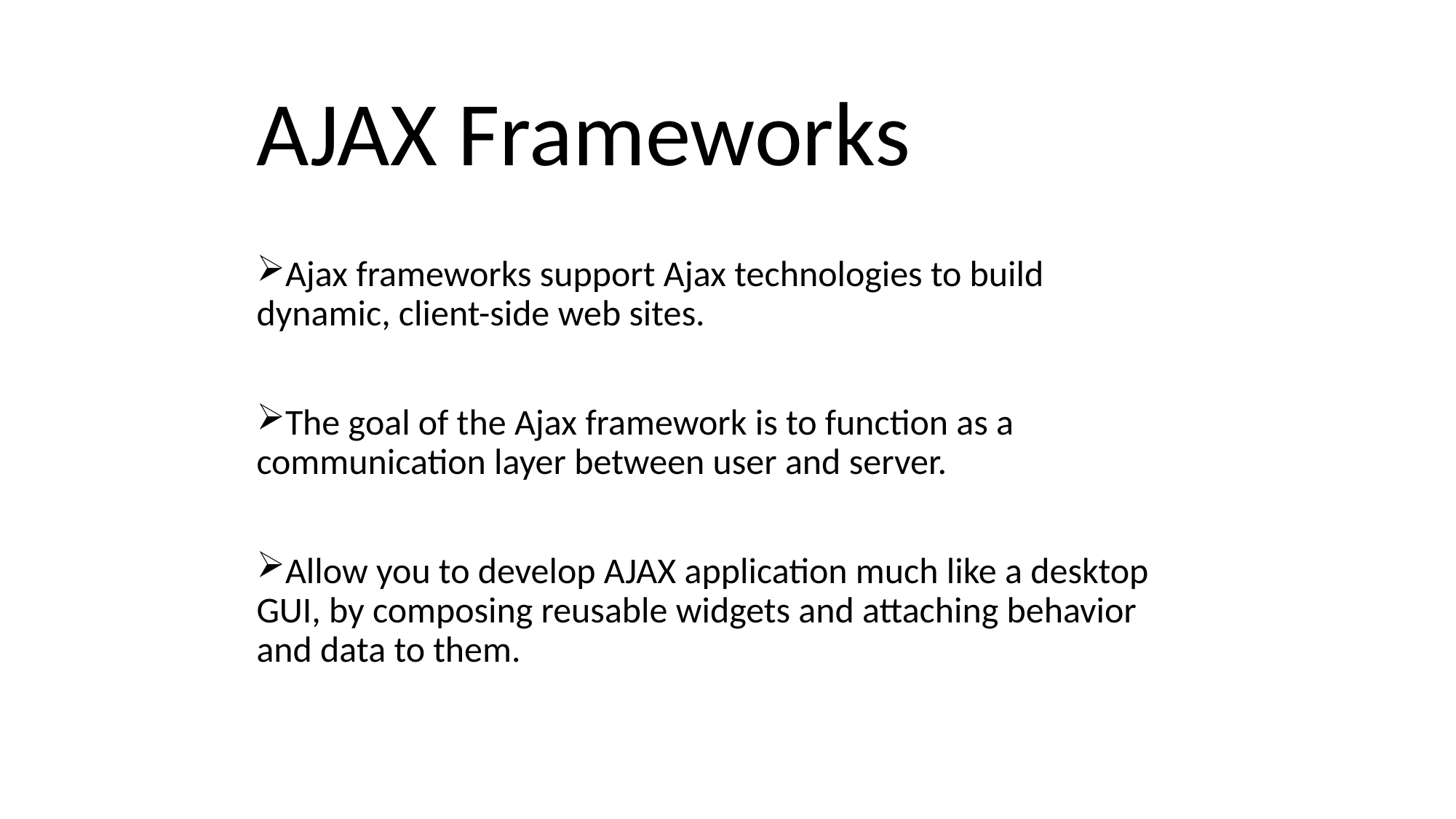

# AJAX Frameworks

Ajax frameworks support Ajax technologies to build dynamic, client-side web sites.

The goal of the Ajax framework is to function as a communication layer between user and server.

Allow you to develop AJAX application much like a desktop GUI, by composing reusable widgets and attaching behavior and data to them.